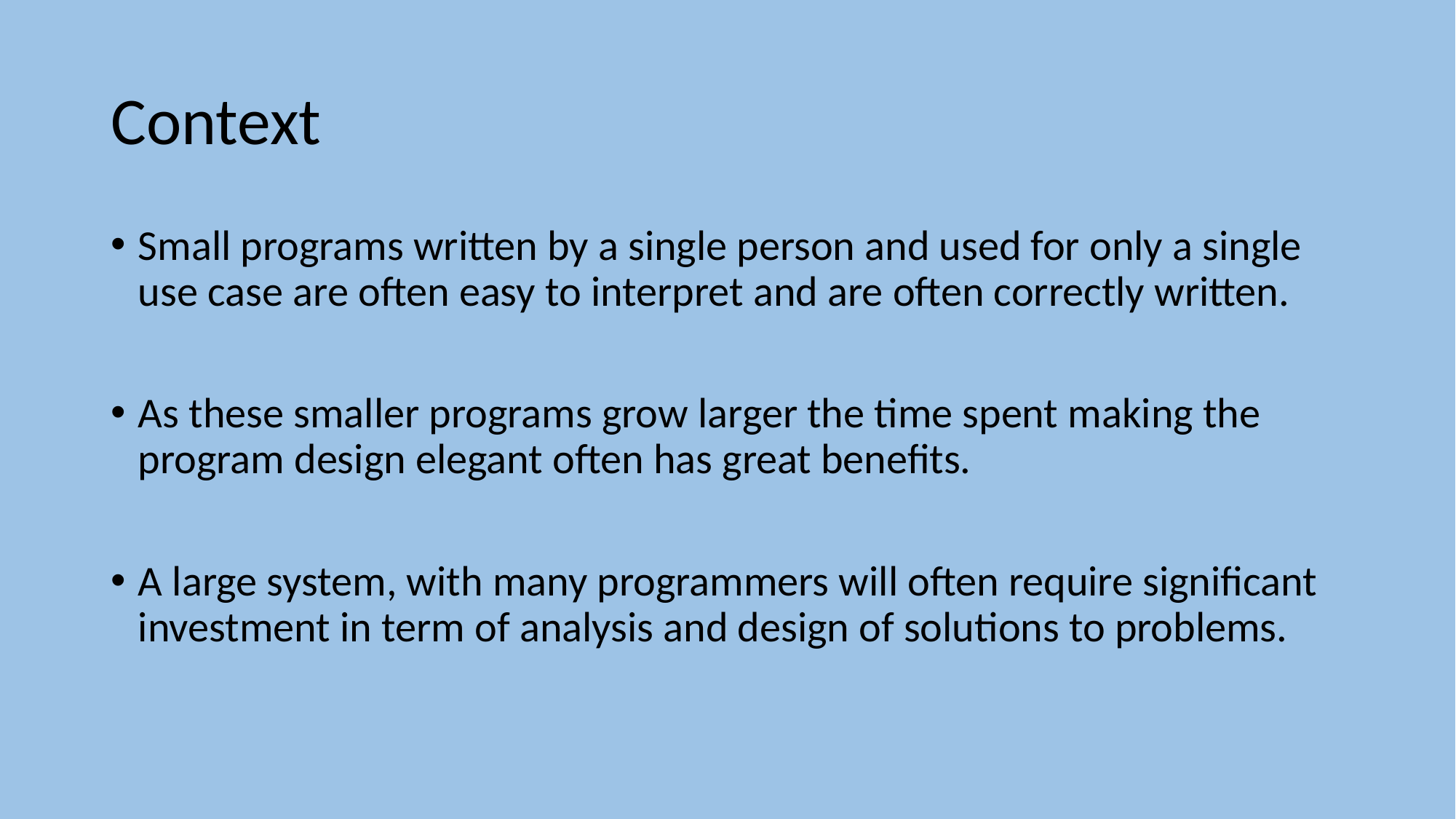

# Context
Small programs written by a single person and used for only a single use case are often easy to interpret and are often correctly written.

As these smaller programs grow larger the time spent making the program design elegant often has great benefits.

A large system, with many programmers will often require significant investment in term of analysis and design of solutions to problems.